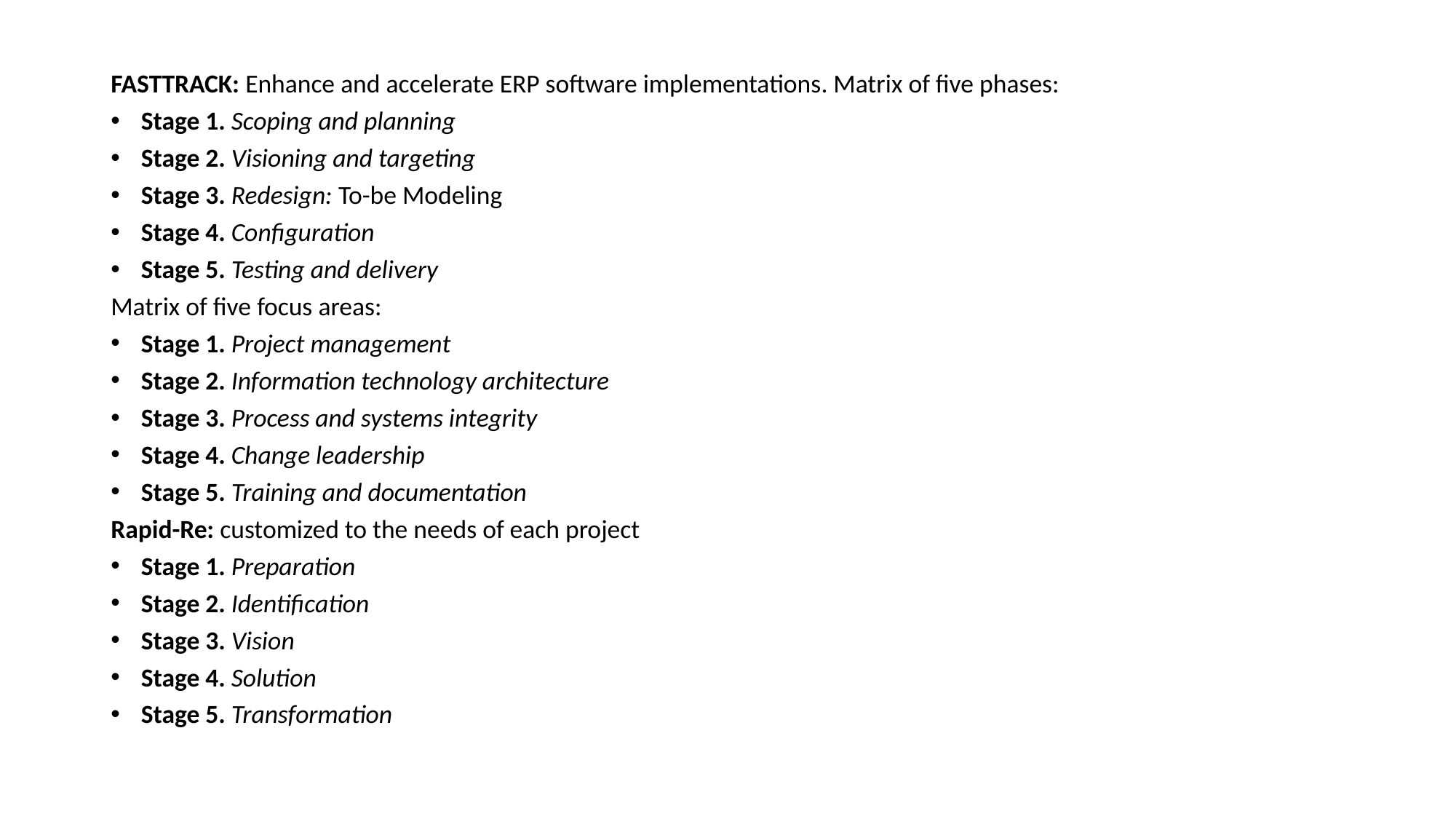

FASTTRACK: Enhance and accelerate ERP software implementations. Matrix of five phases:
Stage 1. Scoping and planning
Stage 2. Visioning and targeting
Stage 3. Redesign: To-be Modeling
Stage 4. Configuration
Stage 5. Testing and delivery
Matrix of five focus areas:
Stage 1. Project management
Stage 2. Information technology architecture
Stage 3. Process and systems integrity
Stage 4. Change leadership
Stage 5. Training and documentation
Rapid-Re: customized to the needs of each project
Stage 1. Preparation
Stage 2. Identification
Stage 3. Vision
Stage 4. Solution
Stage 5. Transformation